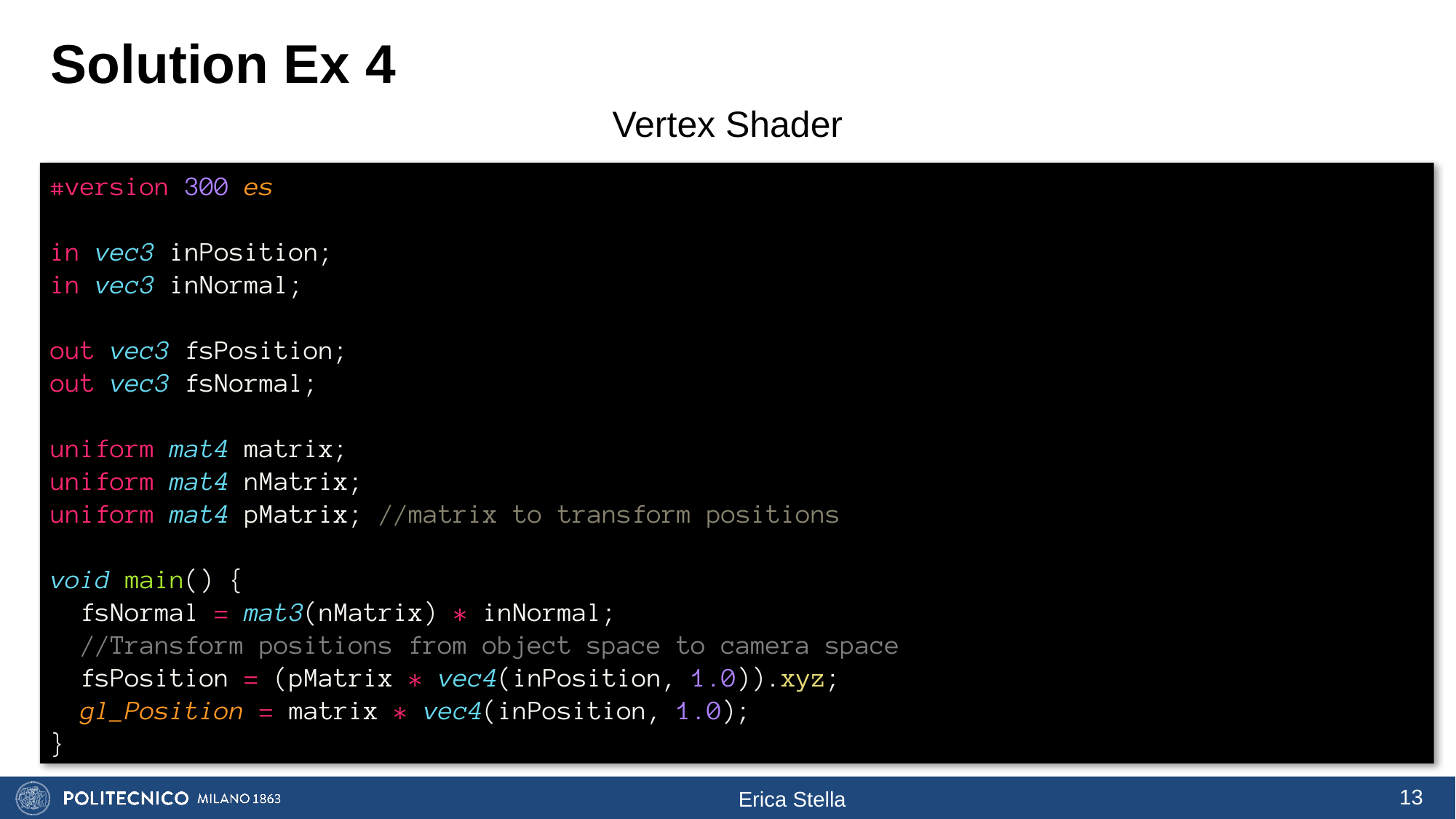

# Solution Ex 4
Vertex Shader
#version 300 es
in vec3 inPosition;
in vec3 inNormal;
out vec3 fsPosition;
out vec3 fsNormal;
uniform mat4 matrix;
uniform mat4 nMatrix;
uniform mat4 pMatrix; //matrix to transform positions
void main() {
  fsNormal = mat3(nMatrix) * inNormal;
  //Transform positions from object space to camera space
  fsPosition = (pMatrix * vec4(inPosition, 1.0)).xyz;
  gl_Position = matrix * vec4(inPosition, 1.0);
}
13
Erica Stella